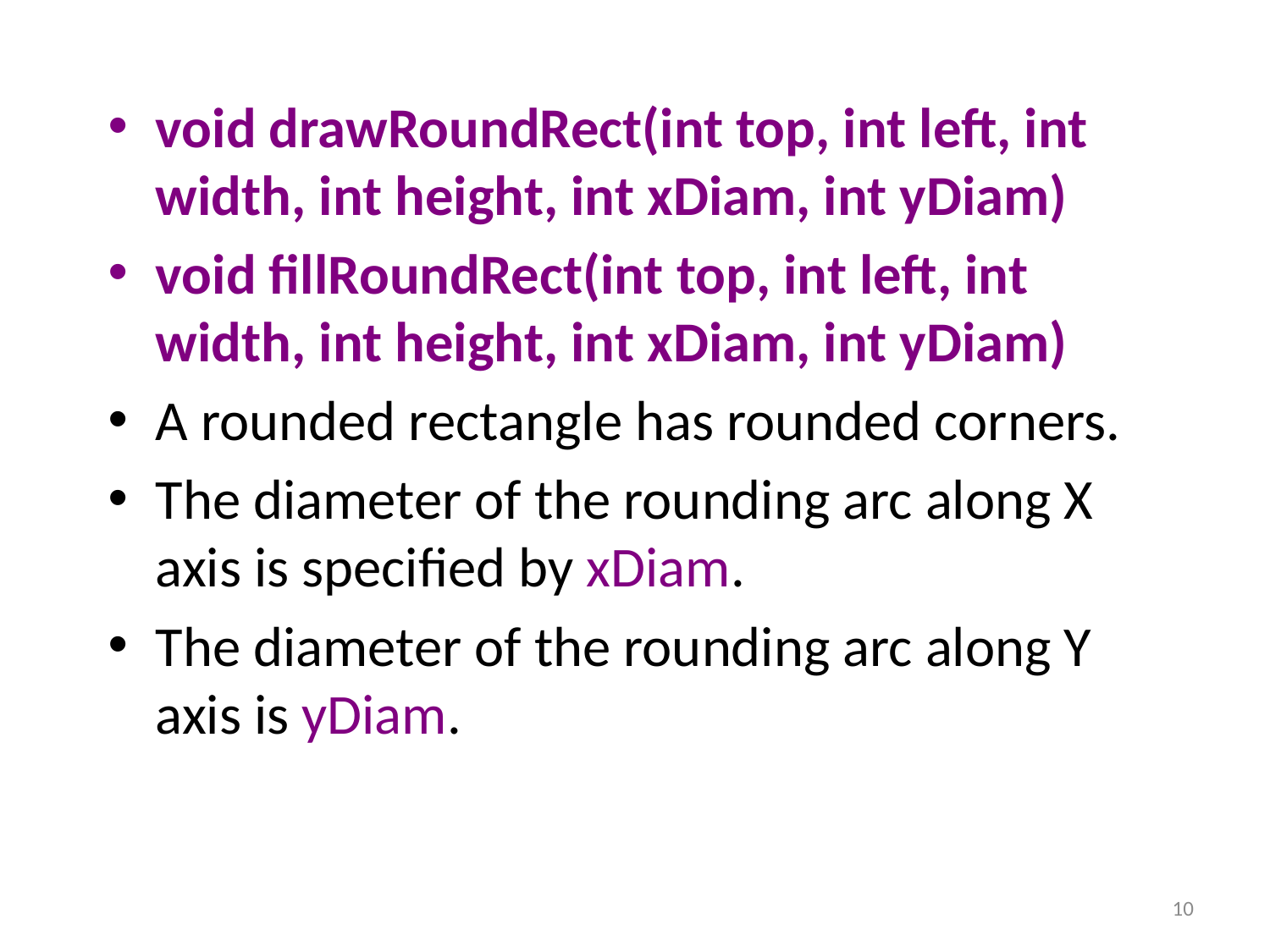

void drawRoundRect(int top, int left, int width, int height, int xDiam, int yDiam)
void fillRoundRect(int top, int left, int width, int height, int xDiam, int yDiam)
A rounded rectangle has rounded corners.
The diameter of the rounding arc along X axis is specified by xDiam.
The diameter of the rounding arc along Y axis is yDiam.
10